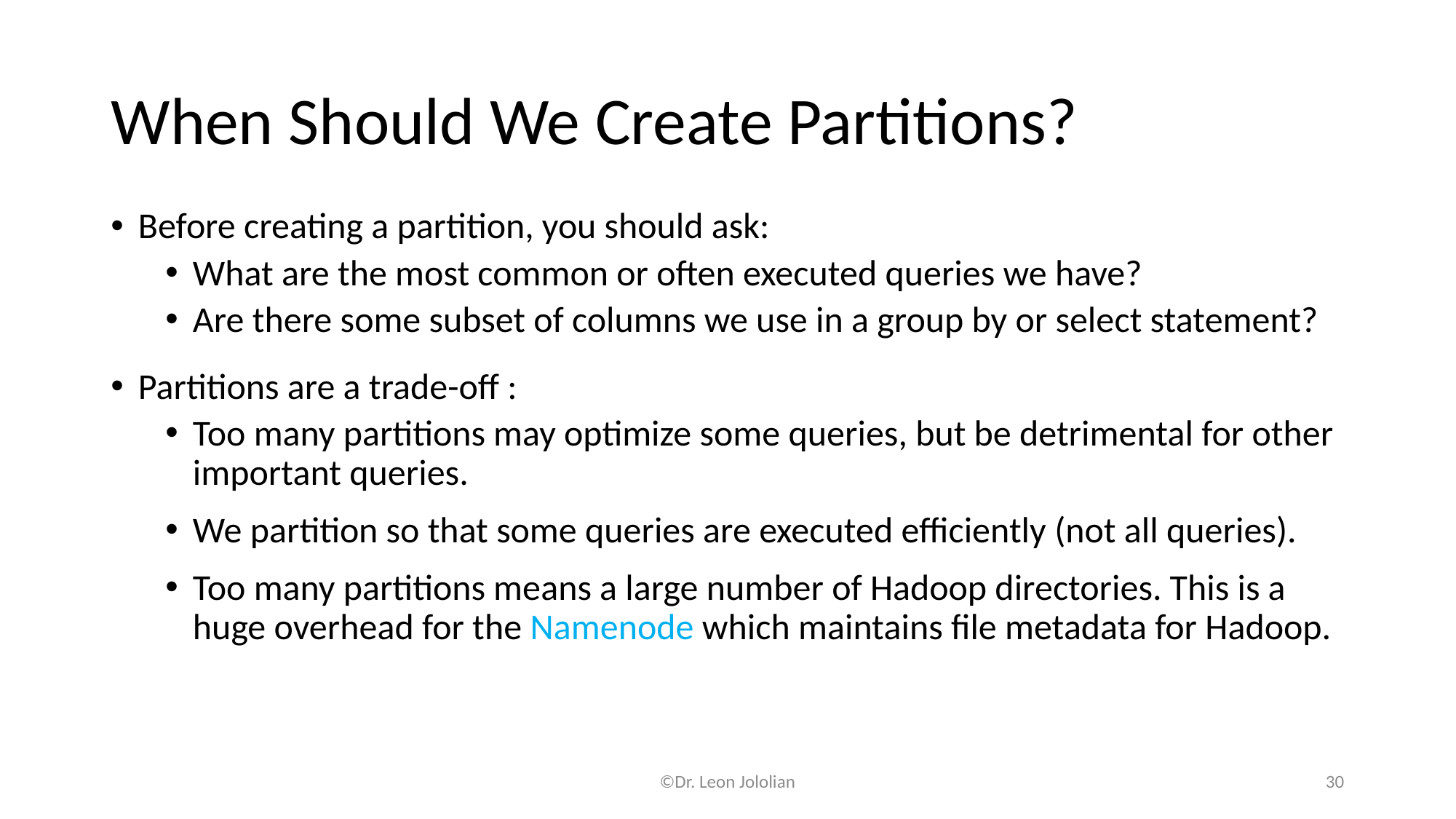

# When Should We Create Partitions?
Before creating a partition, you should ask:
What are the most common or often executed queries we have?
Are there some subset of columns we use in a group by or select statement?
Partitions are a trade-off :
Too many partitions may optimize some queries, but be detrimental for other important queries.
We partition so that some queries are executed efficiently (not all queries).
Too many partitions means a large number of Hadoop directories. This is a huge overhead for the Namenode which maintains file metadata for Hadoop.

©Dr. Leon Jololian
30